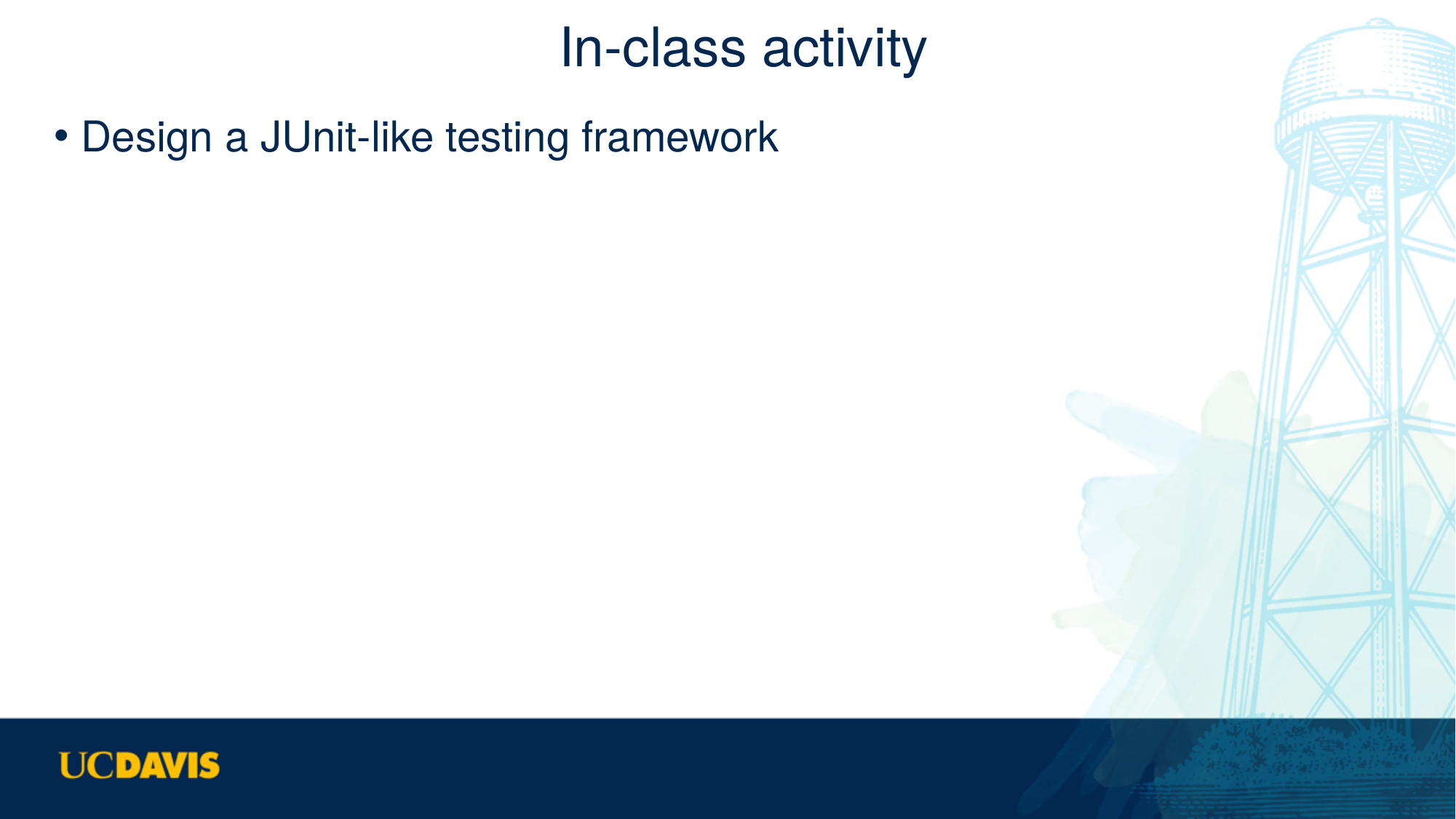

# In-class activity
Design a JUnit-like testing framework